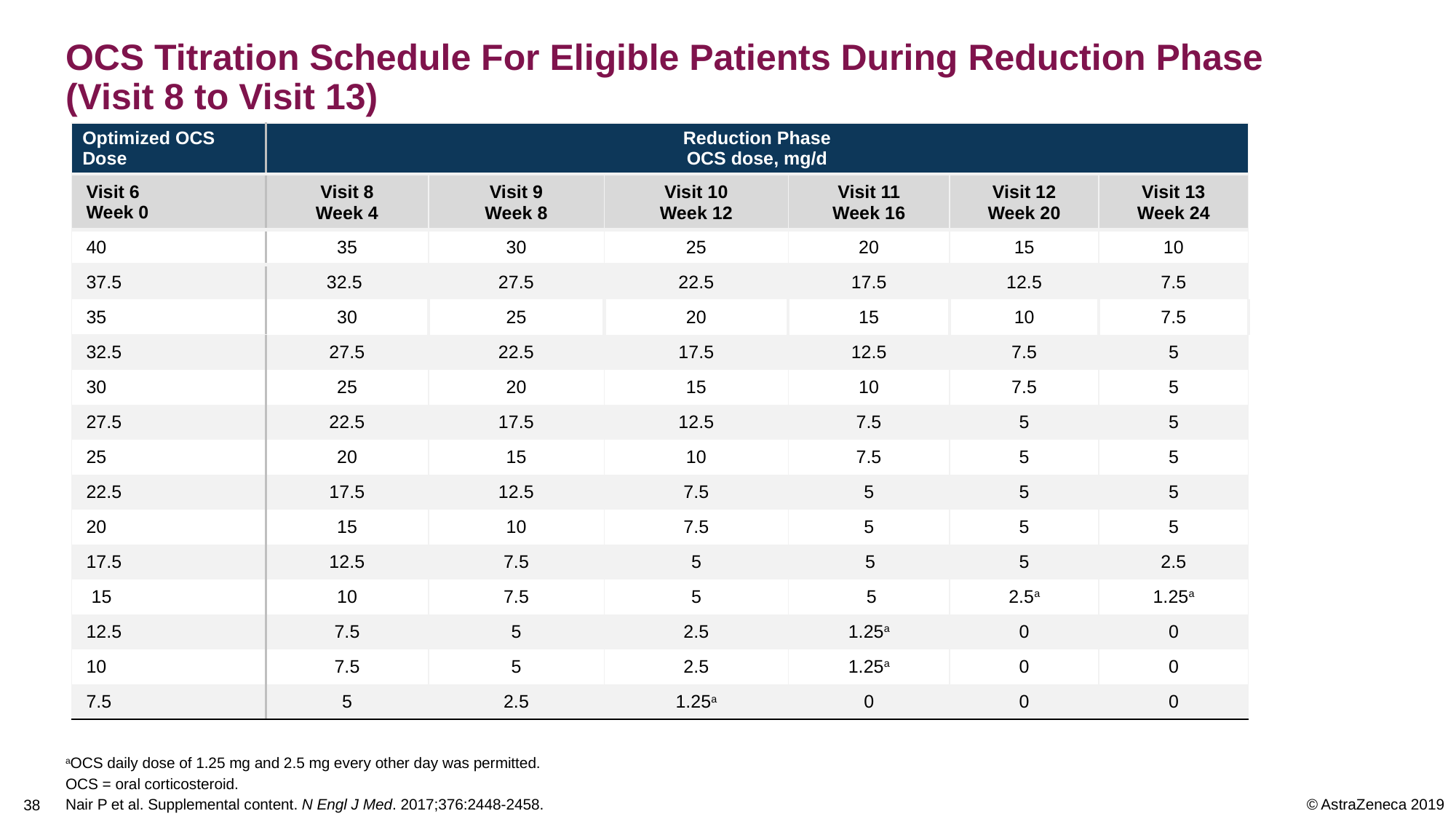

# OCS Titration Schedule For Eligible Patients During Reduction Phase (Visit 8 to Visit 13)
| Optimized OCS Dose | Reduction Phase OCS dose, mg/d |  |  |  |  |  |
| --- | --- | --- | --- | --- | --- | --- |
| Visit 6 Week 0 | Visit 8 Week 4 | Visit 9 Week 8 | Visit 10 Week 12 | Visit 11 Week 16 | Visit 12 Week 20 | Visit 13 Week 24 |
| 40 | 35 | 30 | 25 | 20 | 15 | 10 |
| 37.5 | 32.5 | 27.5 | 22.5 | 17.5 | 12.5 | 7.5 |
| 35 | 30 | 25 | 20 | 15 | 10 | 7.5 |
| 32.5 | 27.5 | 22.5 | 17.5 | 12.5 | 7.5 | 5 |
| 30 | 25 | 20 | 15 | 10 | 7.5 | 5 |
| 27.5 | 22.5 | 17.5 | 12.5 | 7.5 | 5 | 5 |
| 25 | 20 | 15 | 10 | 7.5 | 5 | 5 |
| 22.5 | 17.5 | 12.5 | 7.5 | 5 | 5 | 5 |
| 20 | 15 | 10 | 7.5 | 5 | 5 | 5 |
| 17.5 | 12.5 | 7.5 | 5 | 5 | 5 | 2.5 |
| 15 | 10 | 7.5 | 5 | 5 | 2.5a | 1.25a |
| 12.5 | 7.5 | 5 | 2.5 | 1.25a | 0 | 0 |
| 10 | 7.5 | 5 | 2.5 | 1.25a | 0 | 0 |
| 7.5 | 5 | 2.5 | 1.25a | 0 | 0 | 0 |
aOCS daily dose of 1.25 mg and 2.5 mg every other day was permitted.
OCS = oral corticosteroid.
Nair P et al. Supplemental content. N Engl J Med. 2017;376:2448-2458.
38